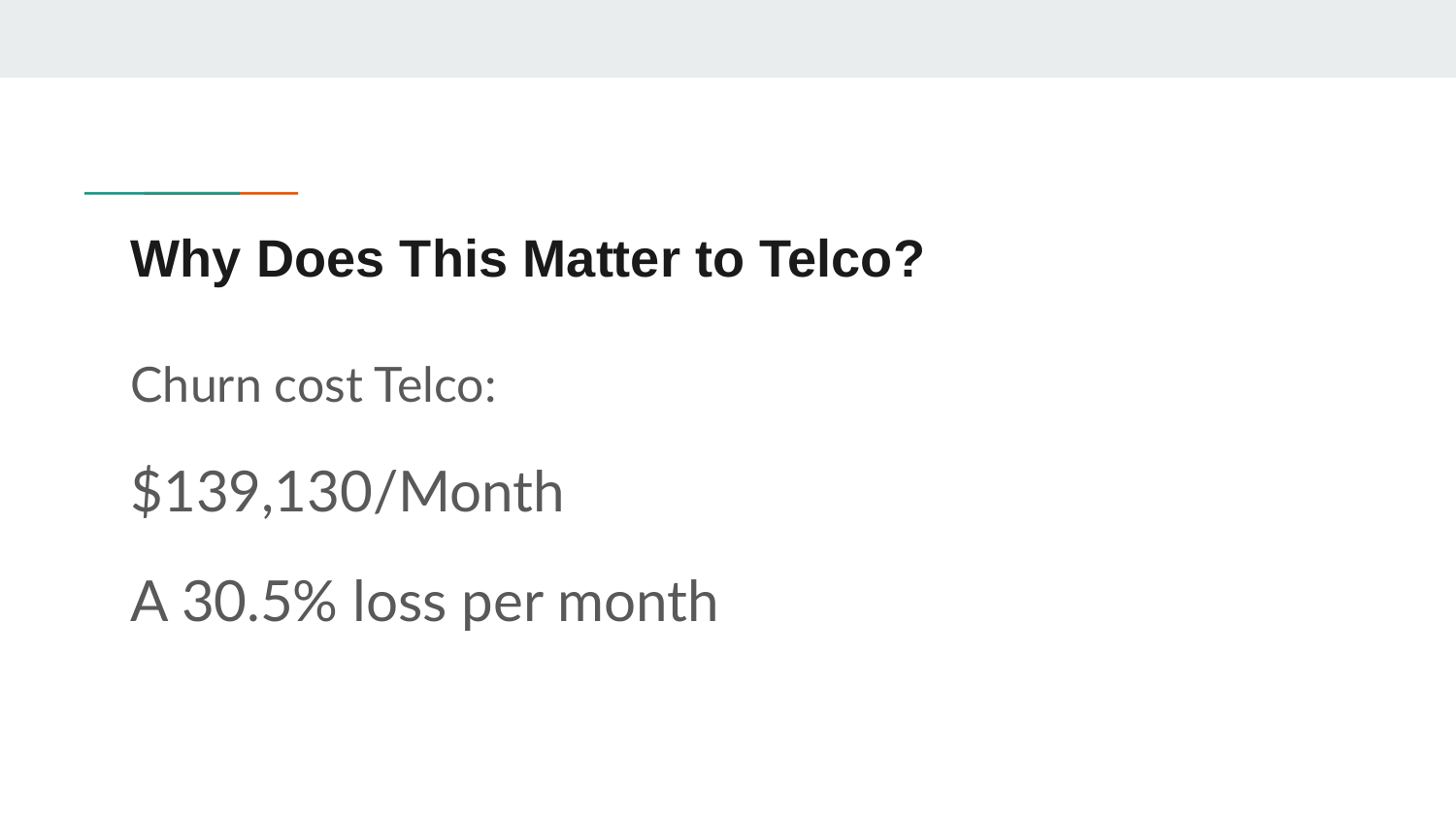

# Why Does This Matter to Telco?
Churn cost Telco:
$139,130/Month
A 30.5% loss per month